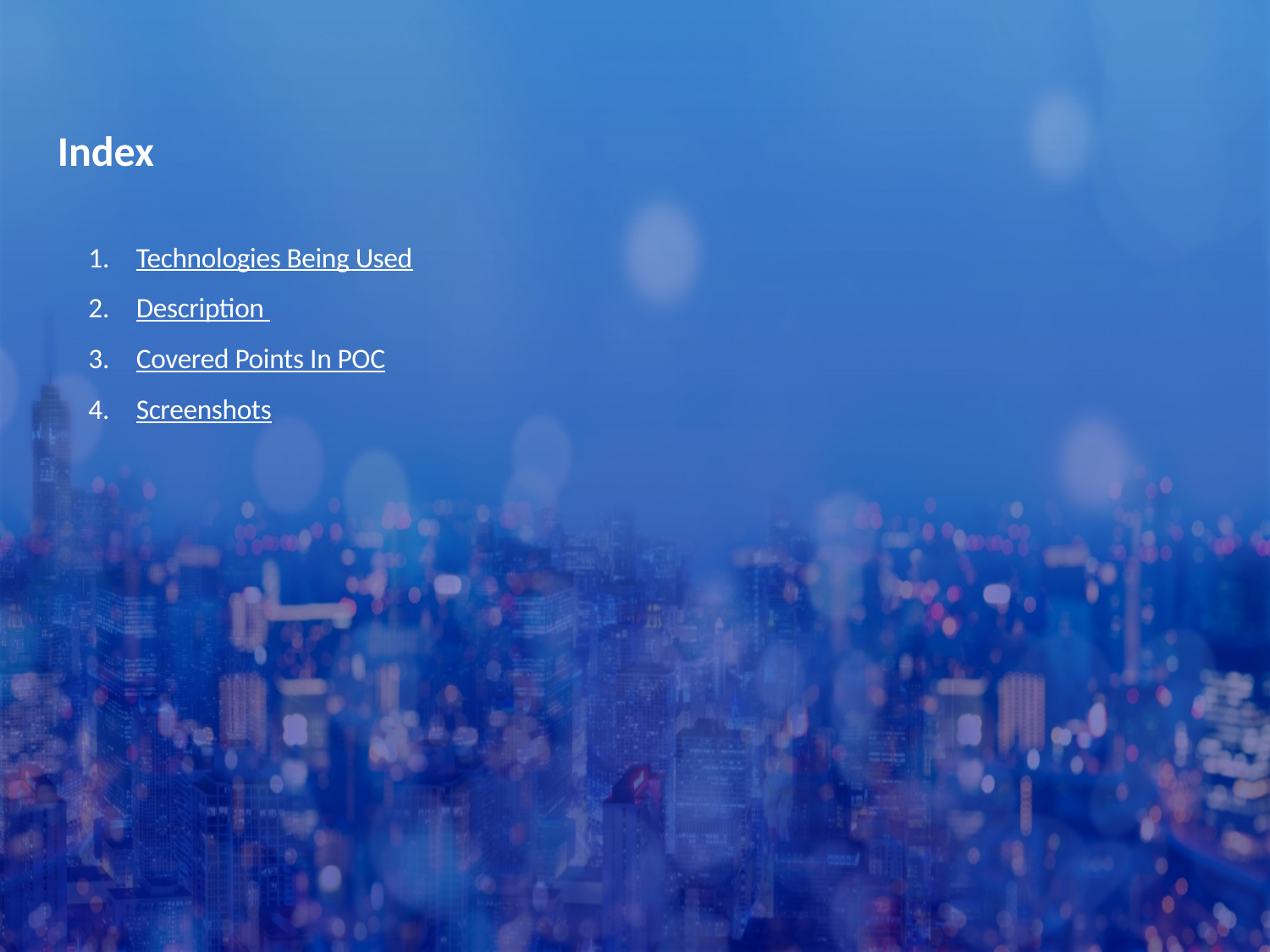

Index
Technologies Being Used
Description
Covered Points In POC
Screenshots